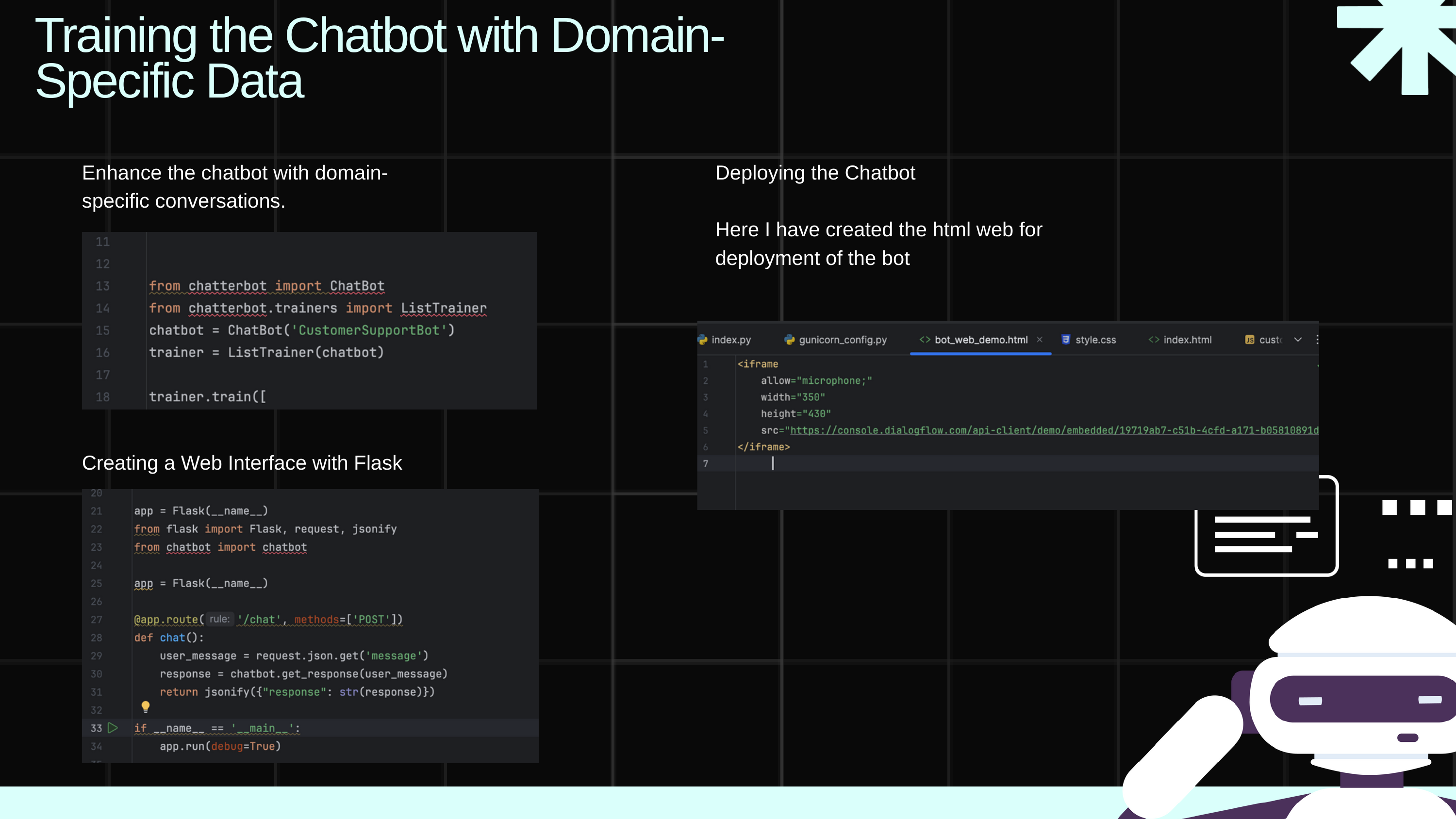

Training the Chatbot with Domain-Specific Data

Enhance the chatbot with domain-specific conversations.
Deploying the Chatbot

Here I have created the html web for deployment of the bot

Creating a Web Interface with Flask